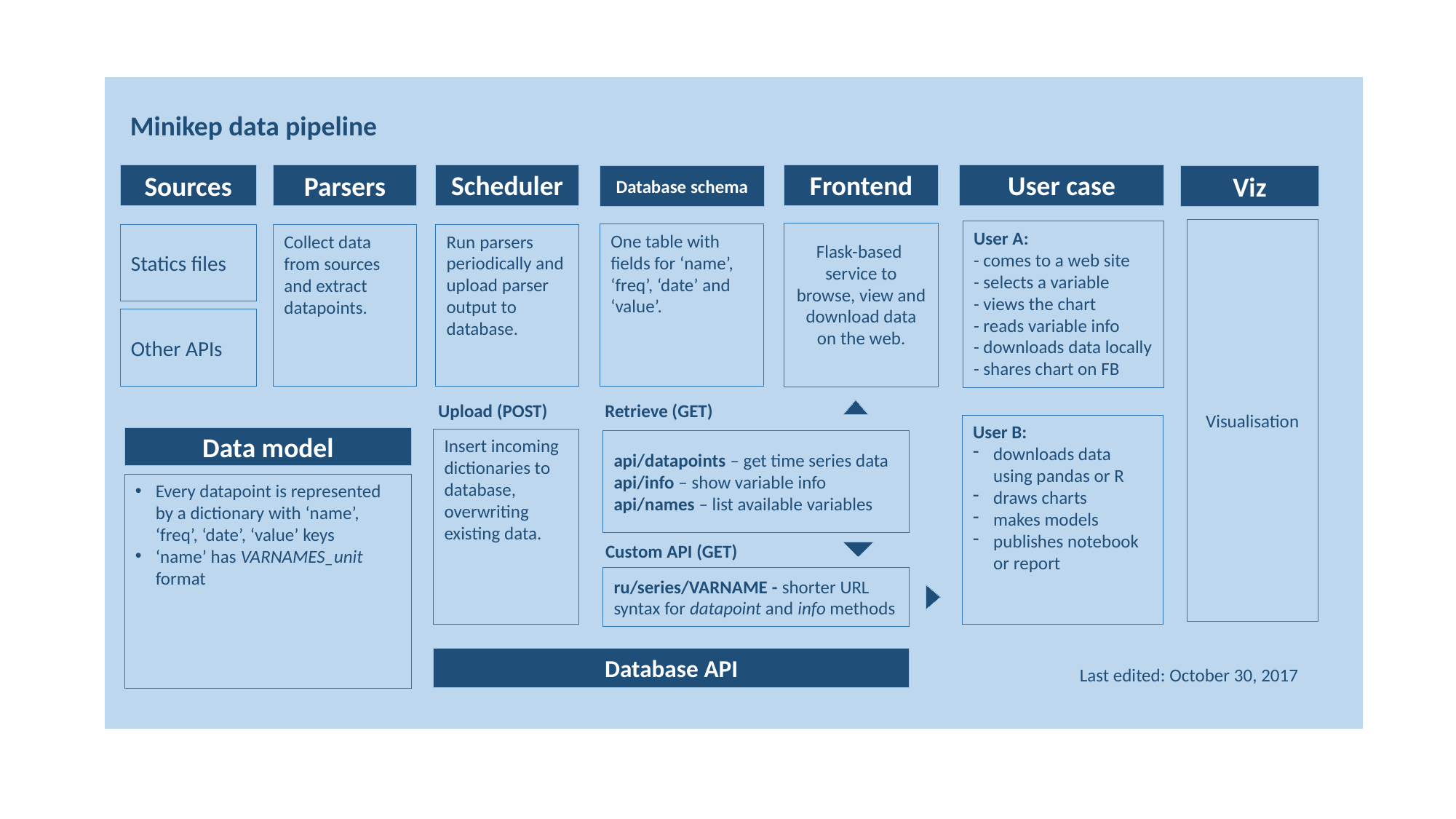

Minikep data pipeline
Scheduler
Frontend
User case
Parsers
Sources
Viz
Database schema
Visualisation
User A:
- comes to a web site
- selects a variable
- views the chart
- reads variable info
- downloads data locally
- shares chart on FB
Flask-based
service to browse, view and download data on the web.

One table with fields for ‘name’, ‘freq’, ‘date’ and ‘value’.
Run parsers periodically and upload parser output to database.
Statics files
Collect data from sources and extract datapoints.
Other APIs
Upload (POST)
Retrieve (GET)

User B:
downloads data using pandas or R
draws charts
makes models
publishes notebook or report
Data model
Insert incoming dictionaries to database, overwriting existing data.
api/datapoints – get time series data
api/info – show variable info
api/names – list available variables
Every datapoint is represented by a dictionary with ‘name’, ‘freq’, ‘date’, ‘value’ keys
‘name’ has VARNAMES_unit format
Custom API (GET)

ru/series/VARNAME - shorter URL syntax for datapoint and info methods

Database API
Last edited: October 30, 2017